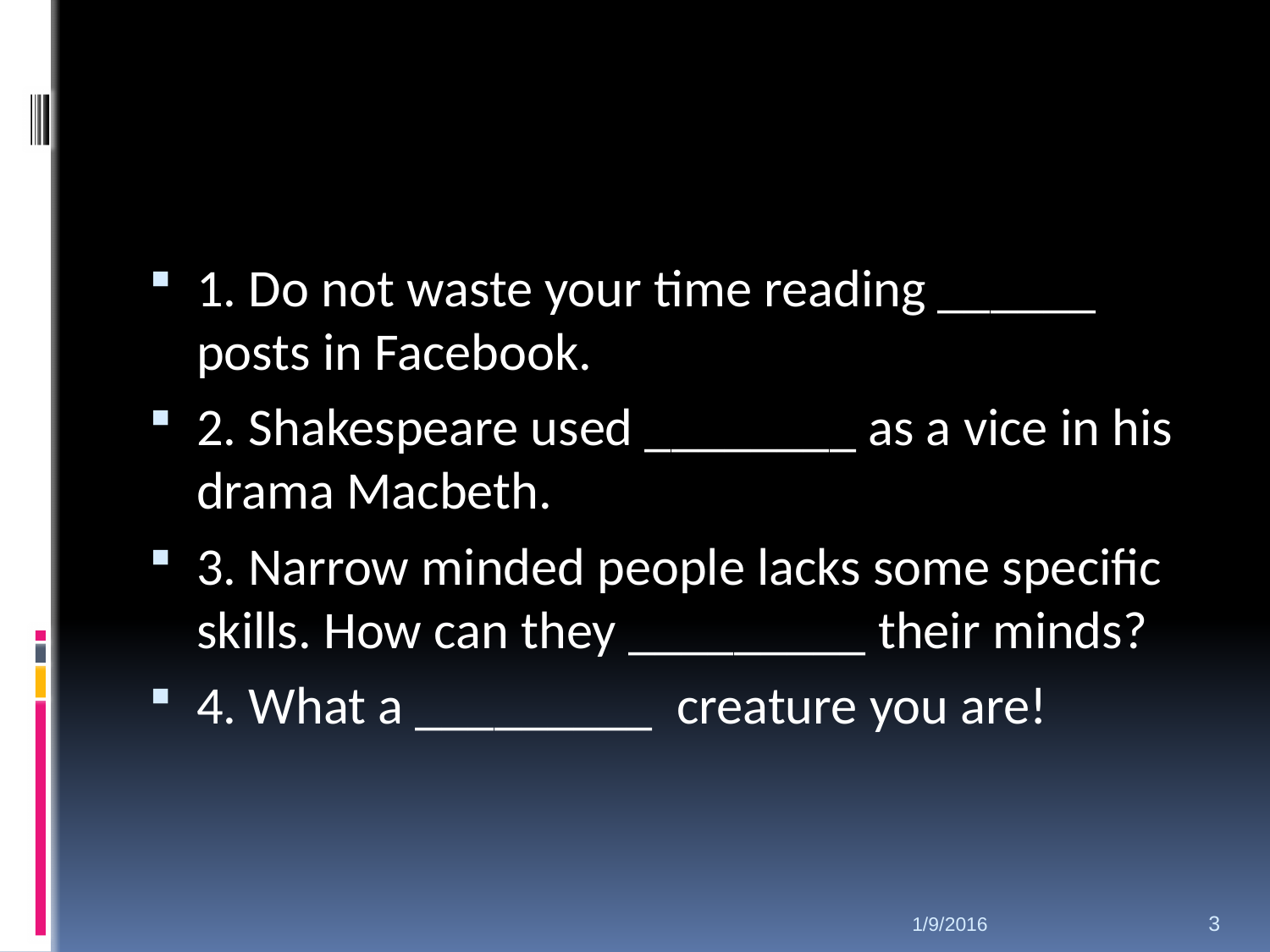

#
1. Do not waste your time reading ______ posts in Facebook.
2. Shakespeare used ________ as a vice in his drama Macbeth.
3. Narrow minded people lacks some specific skills. How can they _________ their minds?
4. What a _________  creature you are!
1/9/2016
3